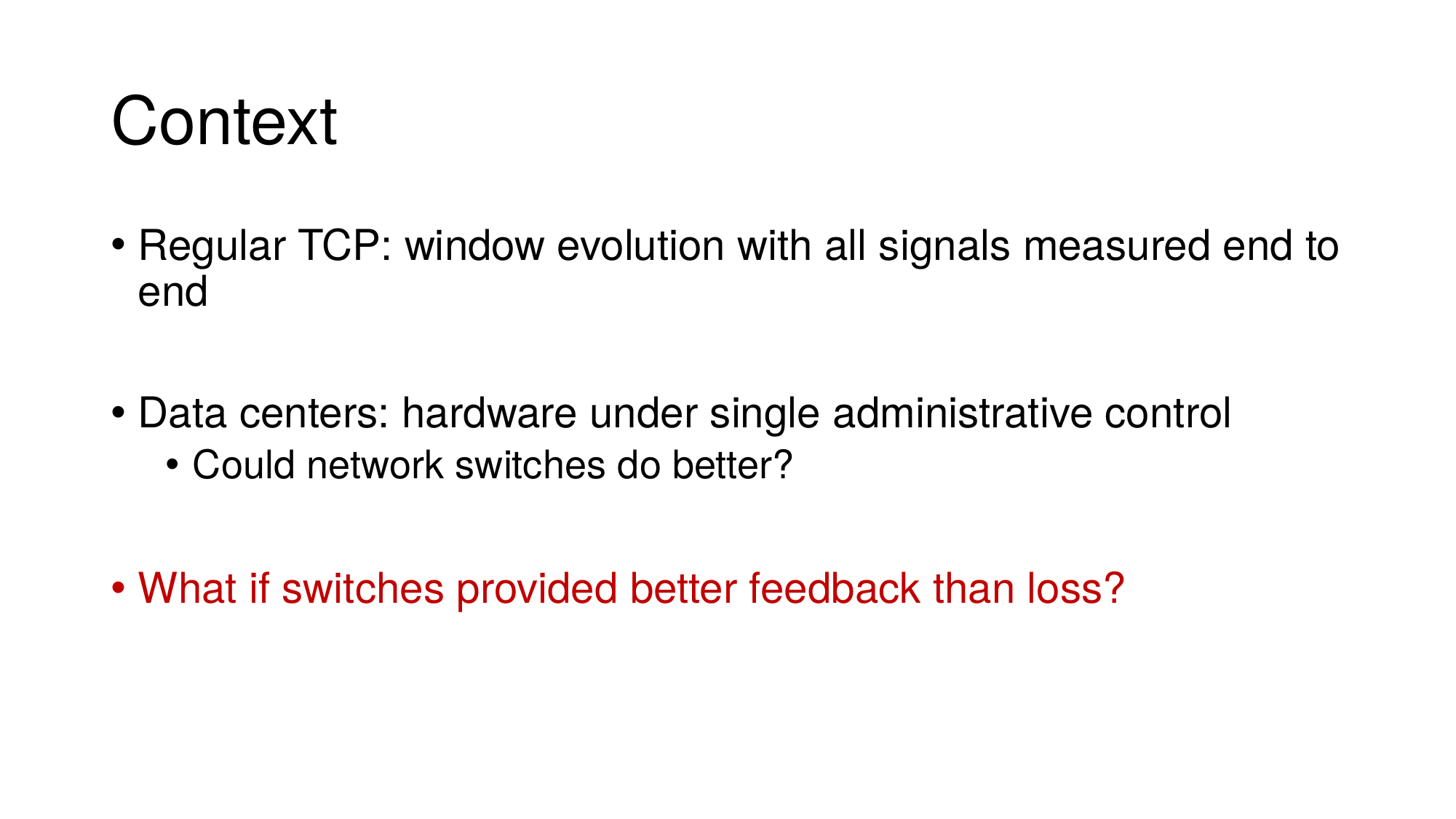

# Context
Regular TCP: window evolution with all signals measured end to end

Data centers: hardware under single administrative control
Could network switches do better?

What if switches provided better feedback than loss?